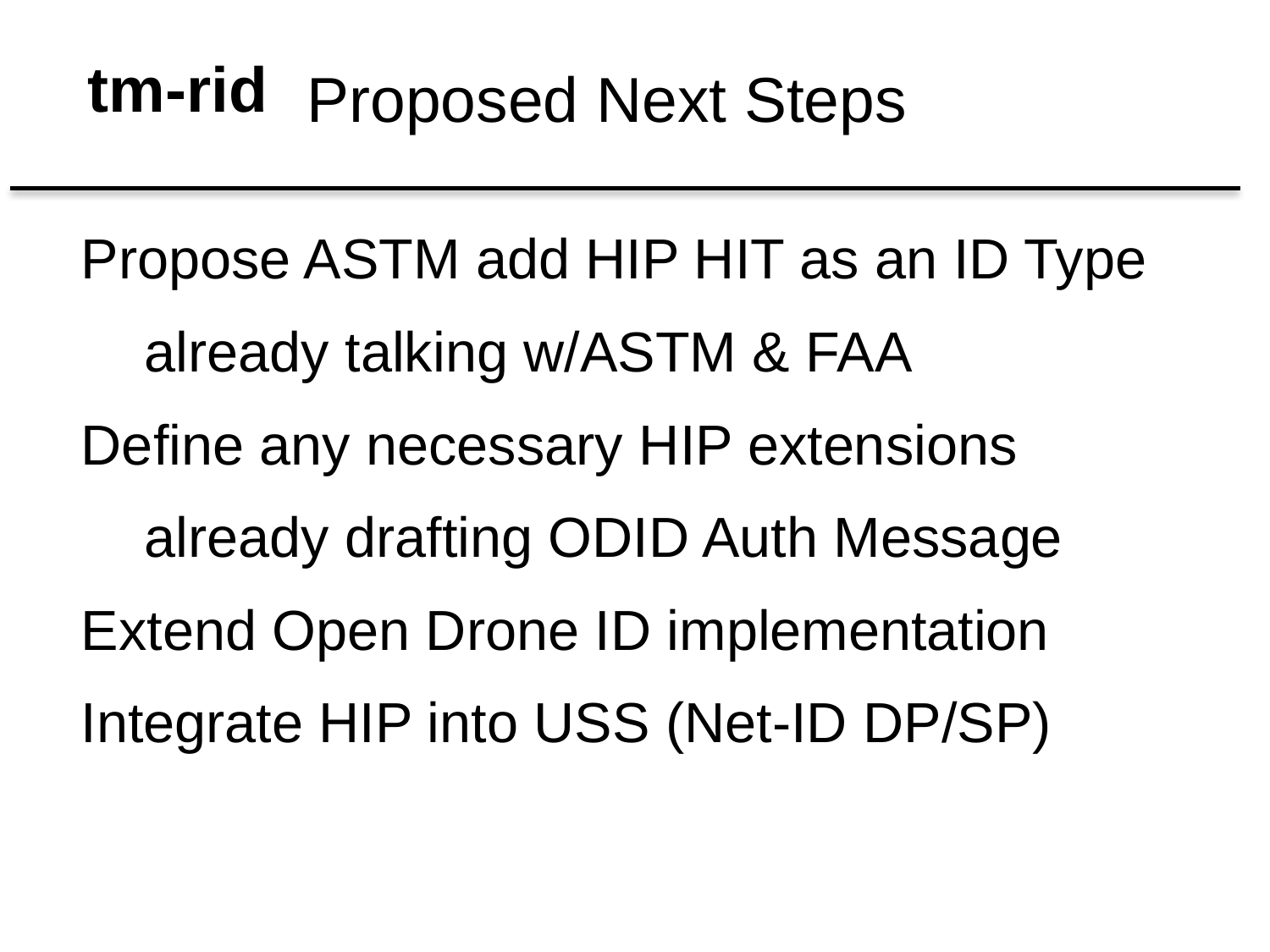

Proposed Next Steps
Propose ASTM add HIP HIT as an ID Type
already talking w/ASTM & FAA
Define any necessary HIP extensions
already drafting ODID Auth Message
Extend Open Drone ID implementation
Integrate HIP into USS (Net-ID DP/SP)